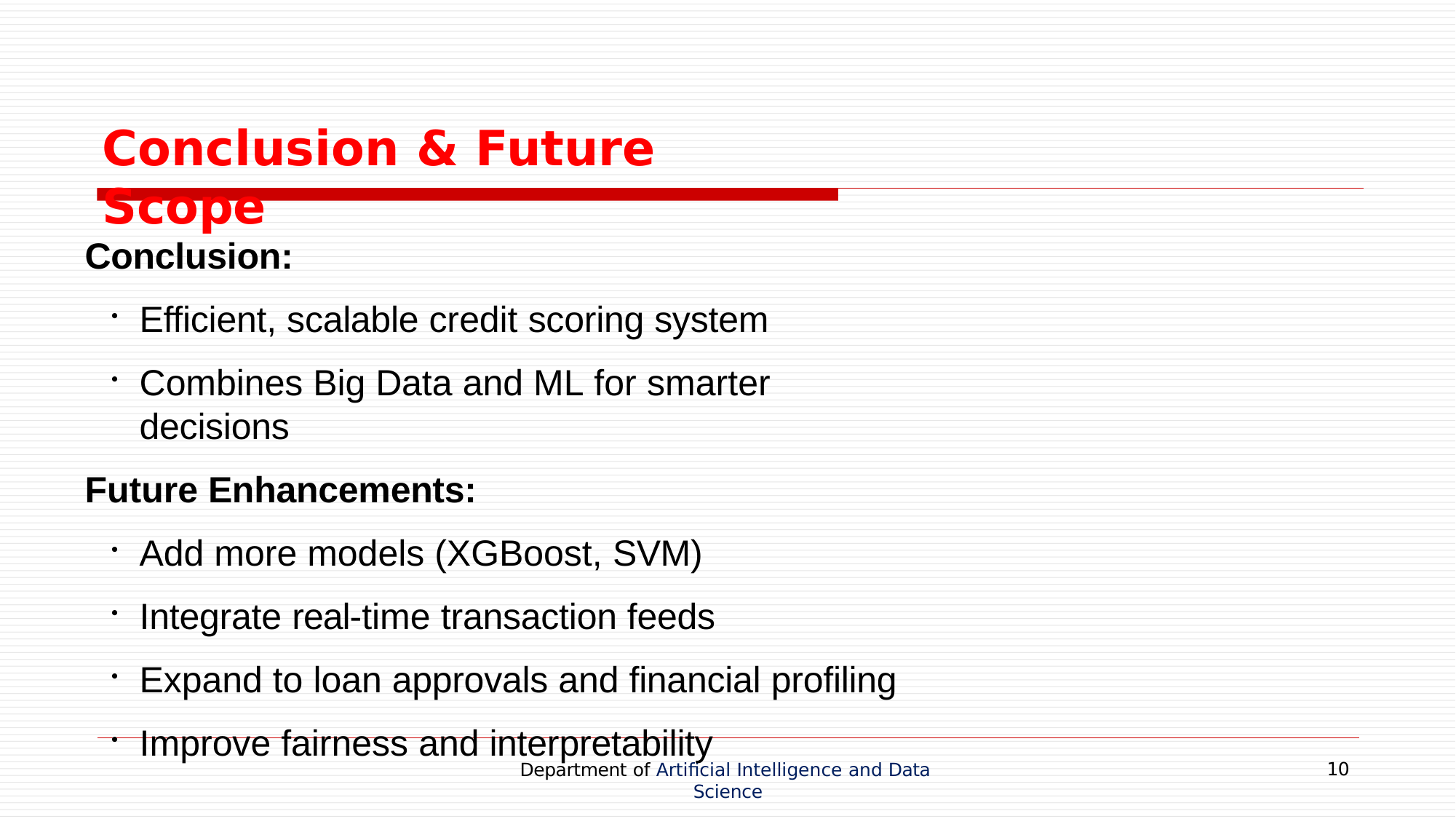

# Conclusion & Future Scope
Conclusion:
Efficient, scalable credit scoring system
Combines Big Data and ML for smarter decisions
Future Enhancements:
Add more models (XGBoost, SVM)
Integrate real-time transaction feeds
Expand to loan approvals and financial profiling
Improve fairness and interpretability
Department of Artificial Intelligence and Data Science
10